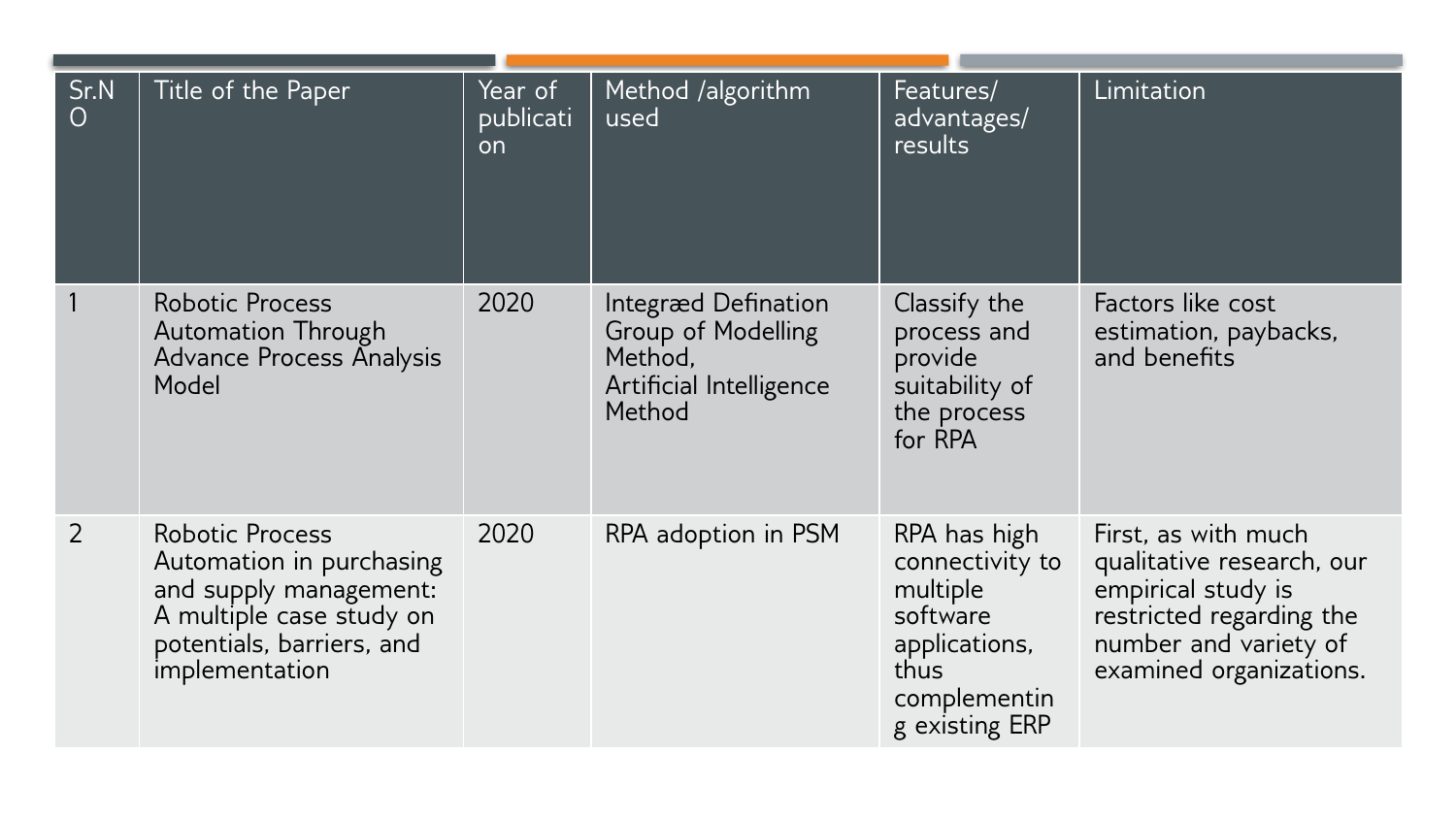

| Sr.NO | Title of the Paper | Year of publication | Method /algorithm used | Features/advantages/results | Limitation |
| --- | --- | --- | --- | --- | --- |
| 1 | Robotic Process Automation Through Advance Process Analysis Model | 2020 | Integraed Defination Group of Modelling Method, Artificial Intelligence Method | Classify the process and provide suitability of the process for RPA | Factors like cost estimation, paybacks, and benefits |
| 2 | Robotic Process Automation in purchasing and supply management: A multiple case study on potentials, barriers, and implementation | 2020 | RPA adoption in PSM | RPA has high connectivity to multiple software applications, thus complementing existing ERP | First, as with much qualitative research, our empirical study is restricted regarding the number and variety of examined organizations. |